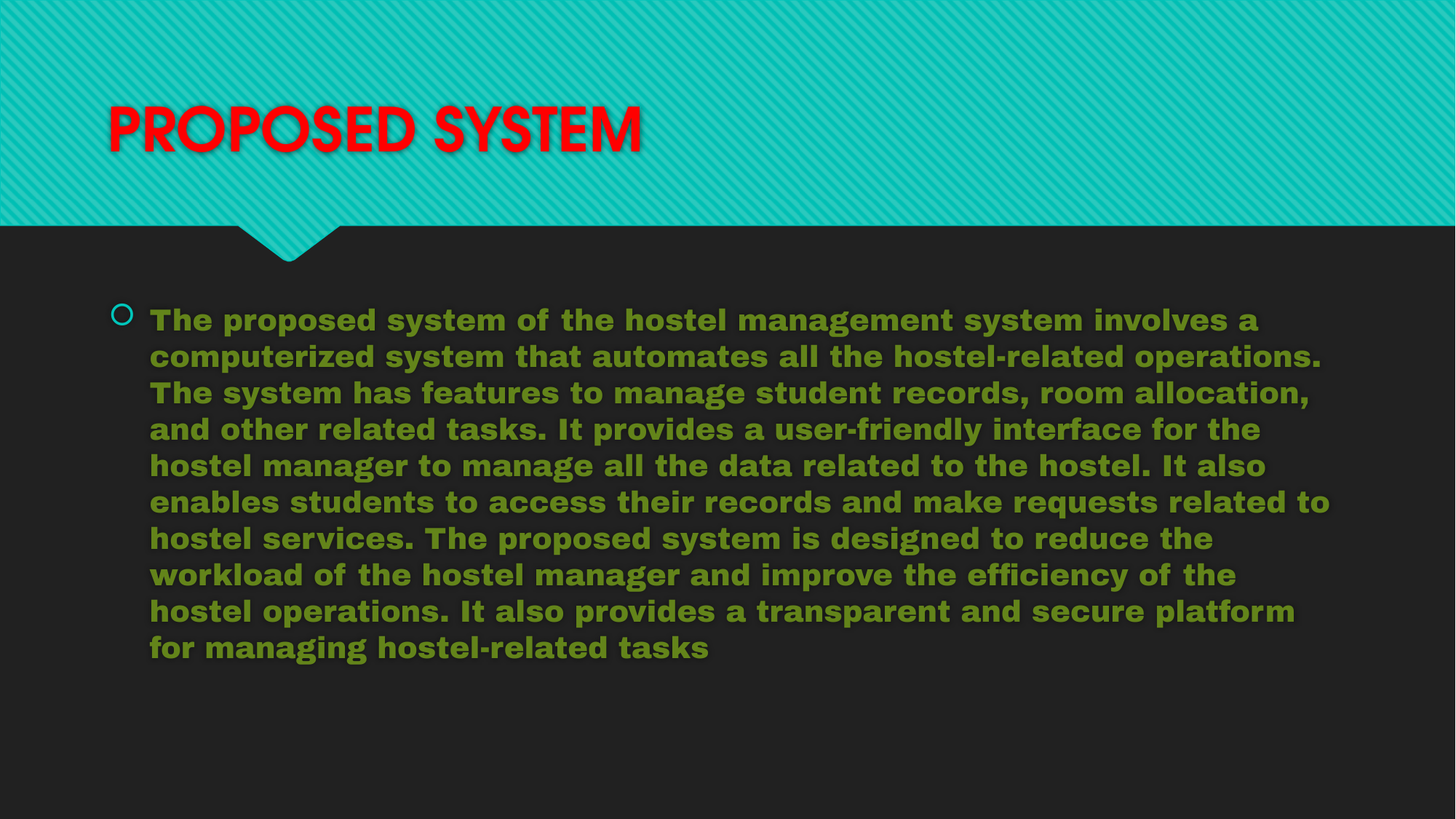

# PROPOSED SYSTEM
The proposed system of the hostel management system involves a computerized system that automates all the hostel-related operations. The system has features to manage student records, room allocation, and other related tasks. It provides a user-friendly interface for the hostel manager to manage all the data related to the hostel. It also enables students to access their records and make requests related to hostel services. The proposed system is designed to reduce the workload of the hostel manager and improve the efficiency of the hostel operations. It also provides a transparent and secure platform for managing hostel-related tasks